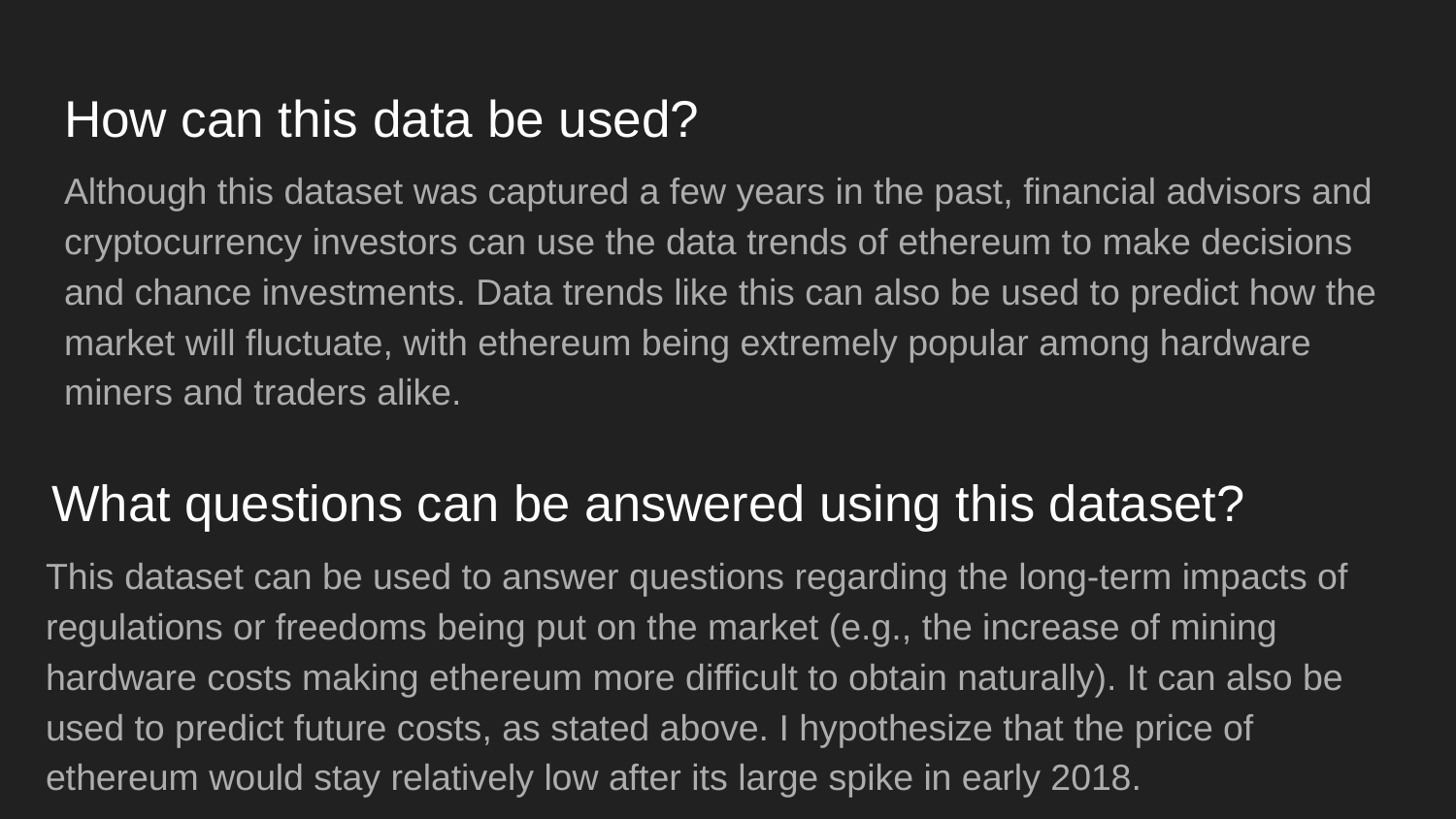

# How can this data be used?
Although this dataset was captured a few years in the past, financial advisors and cryptocurrency investors can use the data trends of ethereum to make decisions and chance investments. Data trends like this can also be used to predict how the market will fluctuate, with ethereum being extremely popular among hardware miners and traders alike.

What questions can be answered using this dataset?
This dataset can be used to answer questions regarding the long-term impacts of regulations or freedoms being put on the market (e.g., the increase of mining hardware costs making ethereum more difficult to obtain naturally). It can also be used to predict future costs, as stated above. I hypothesize that the price of ethereum would stay relatively low after its large spike in early 2018.